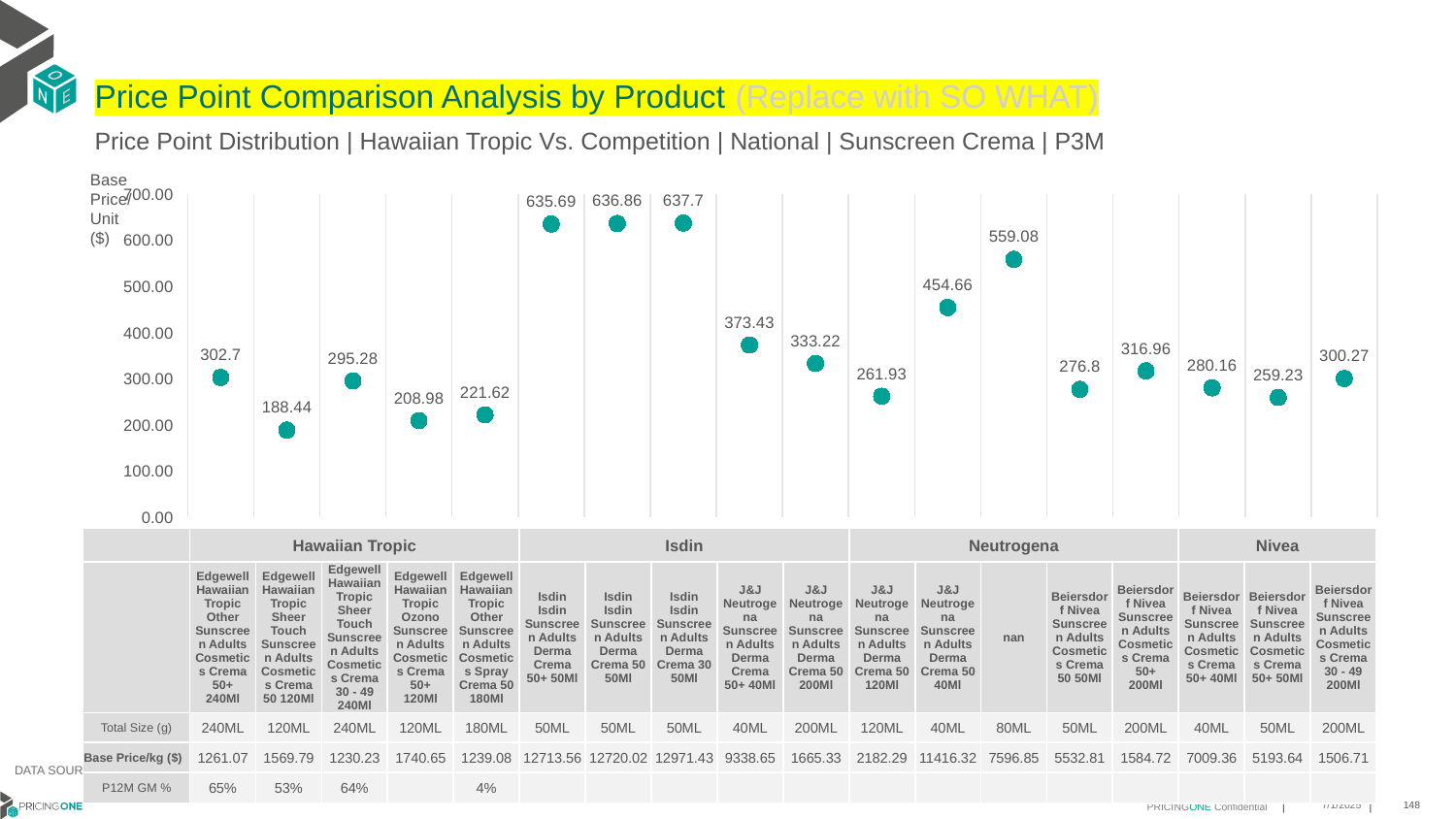

# Price Point Comparison Analysis by Product (Replace with SO WHAT)
Price Point Distribution | Hawaiian Tropic Vs. Competition | National | Sunscreen Crema | P3M
Base Price/Unit ($)

### Chart

| Category | Base Price/Unit |
|---|---|
| Edgewell Hawaiian Tropic Other Sunscreen Adults Cosmetics Crema 50+ 240Ml | 302.7 |
| Edgewell Hawaiian Tropic Sheer Touch Sunscreen Adults Cosmetics Crema 50 120Ml | 188.44 |
| Edgewell Hawaiian Tropic Sheer Touch Sunscreen Adults Cosmetics Crema 30 - 49 240Ml | 295.28 |
| Edgewell Hawaiian Tropic Ozono Sunscreen Adults Cosmetics Crema 50+ 120Ml | 208.98 |
| Edgewell Hawaiian Tropic Other Sunscreen Adults Cosmetics Spray Crema 50 180Ml | 221.62 |
| Isdin Isdin Sunscreen Adults Derma Crema 50+ 50Ml | 635.69 |
| Isdin Isdin Sunscreen Adults Derma Crema 50 50Ml | 636.86 |
| Isdin Isdin Sunscreen Adults Derma Crema 30 50Ml | 637.7 |
| J&J Neutrogena Sunscreen Adults Derma Crema 50+ 40Ml | 373.43 |
| J&J Neutrogena Sunscreen Adults Derma Crema 50 200Ml | 333.22 |
| J&J Neutrogena Sunscreen Adults Derma Crema 50 120Ml | 261.93 |
| J&J Neutrogena Sunscreen Adults Derma Crema 50 40Ml | 454.66 |
| nan | 559.08 |
| Beiersdorf Nivea Sunscreen Adults Cosmetics Crema 50 50Ml | 276.8 |
| Beiersdorf Nivea Sunscreen Adults Cosmetics Crema 50+ 200Ml | 316.96 |
| Beiersdorf Nivea Sunscreen Adults Cosmetics Crema 50+ 40Ml | 280.16 |
| Beiersdorf Nivea Sunscreen Adults Cosmetics Crema 50+ 50Ml | 259.23 |
| Beiersdorf Nivea Sunscreen Adults Cosmetics Crema 30 - 49 200Ml | 300.27 |
|  | Hawaiian Tropic | Hawaiian Tropic | Hawaiian Tropic | Hawaiian Tropic | Hawaiian Tropic | Isdin | Isdin | Isdin | Neutrogena | Neutrogena | Neutrogena | Neutrogena | Neutrogena | Nivea | Nivea | Nivea | Nivea | Nivea |
| --- | --- | --- | --- | --- | --- | --- | --- | --- | --- | --- | --- | --- | --- | --- | --- | --- | --- | --- |
|  | Edgewell Hawaiian Tropic Other Sunscreen Adults Cosmetics Crema 50+ 240Ml | Edgewell Hawaiian Tropic Sheer Touch Sunscreen Adults Cosmetics Crema 50 120Ml | Edgewell Hawaiian Tropic Sheer Touch Sunscreen Adults Cosmetics Crema 30 - 49 240Ml | Edgewell Hawaiian Tropic Ozono Sunscreen Adults Cosmetics Crema 50+ 120Ml | Edgewell Hawaiian Tropic Other Sunscreen Adults Cosmetics Spray Crema 50 180Ml | Isdin Isdin Sunscreen Adults Derma Crema 50+ 50Ml | Isdin Isdin Sunscreen Adults Derma Crema 50 50Ml | Isdin Isdin Sunscreen Adults Derma Crema 30 50Ml | J&J Neutrogena Sunscreen Adults Derma Crema 50+ 40Ml | J&J Neutrogena Sunscreen Adults Derma Crema 50 200Ml | J&J Neutrogena Sunscreen Adults Derma Crema 50 120Ml | J&J Neutrogena Sunscreen Adults Derma Crema 50 40Ml | nan | Beiersdorf Nivea Sunscreen Adults Cosmetics Crema 50 50Ml | Beiersdorf Nivea Sunscreen Adults Cosmetics Crema 50+ 200Ml | Beiersdorf Nivea Sunscreen Adults Cosmetics Crema 50+ 40Ml | Beiersdorf Nivea Sunscreen Adults Cosmetics Crema 50+ 50Ml | Beiersdorf Nivea Sunscreen Adults Cosmetics Crema 30 - 49 200Ml |
| Total Size (g) | 240ML | 120ML | 240ML | 120ML | 180ML | 50ML | 50ML | 50ML | 40ML | 200ML | 120ML | 40ML | 80ML | 50ML | 200ML | 40ML | 50ML | 200ML |
| Base Price/kg ($) | 1261.07 | 1569.79 | 1230.23 | 1740.65 | 1239.08 | 12713.56 | 12720.02 | 12971.43 | 9338.65 | 1665.33 | 2182.29 | 11416.32 | 7596.85 | 5532.81 | 1584.72 | 7009.36 | 5193.64 | 1506.71 |
| P12M GM % | 65% | 53% | 64% |  | 4% |  |  |  |  |  |  |  |  |  |  |  |  |  |
DATA SOURCE: Trade Panel/Retailer Data | April  2025

7/1/2025
148